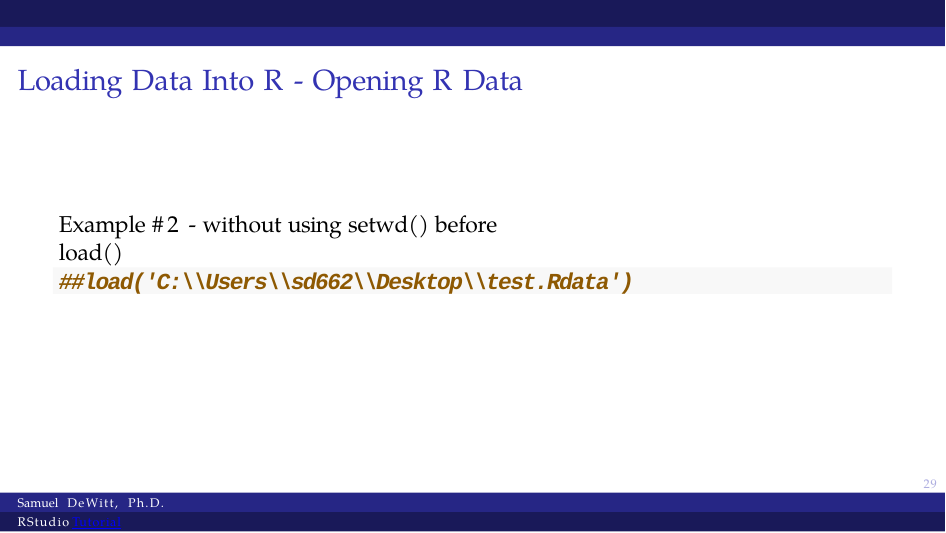

# Loading Data Into R - Opening R Data
Example #2 - without using setwd() before load()
##load('C:\\Users\\sd662\\Desktop\\test.Rdata')
29
Samuel DeWitt, Ph.D. RStudio Tutorial